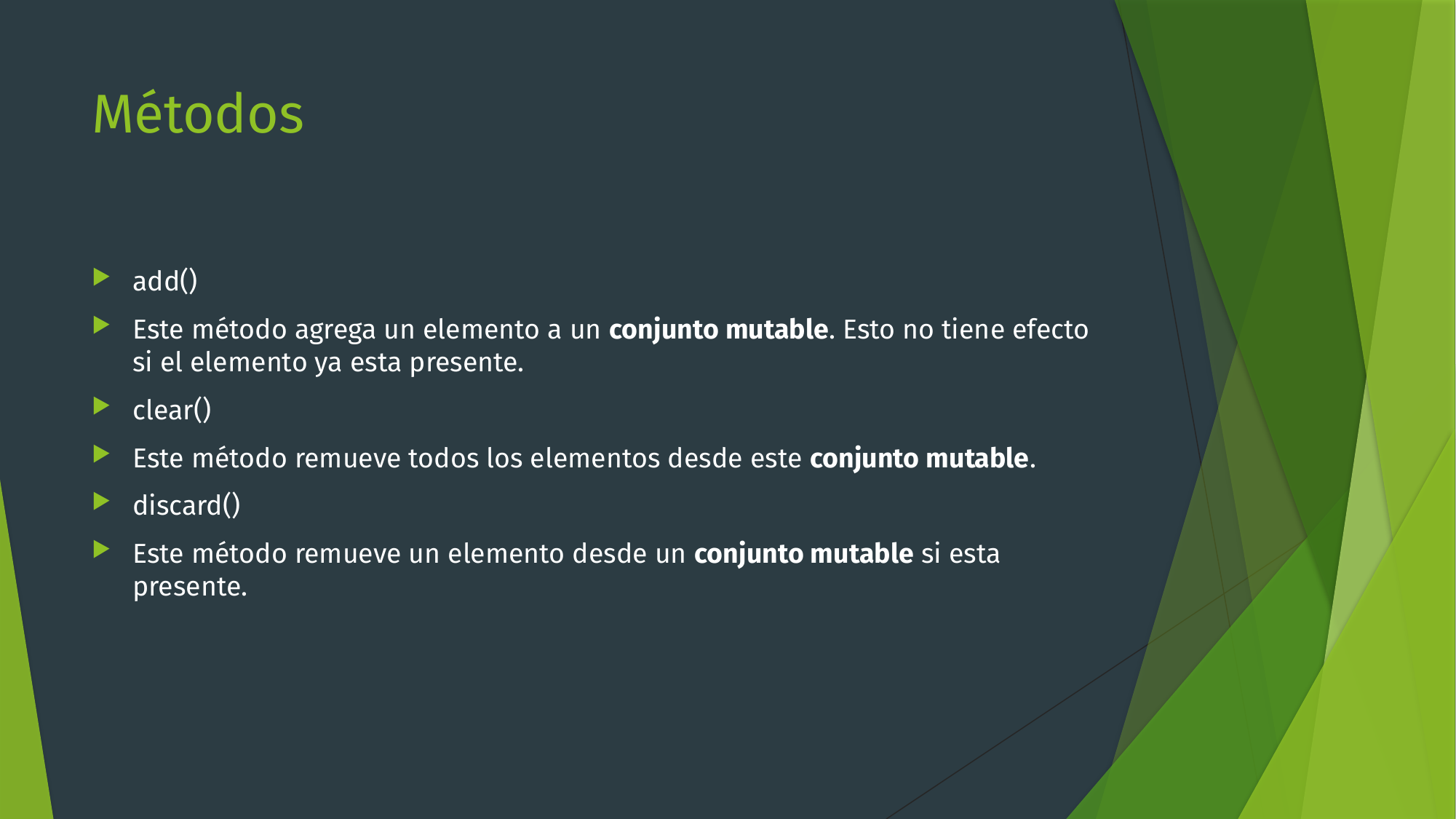

# Métodos
add()
Este método agrega un elemento a un conjunto mutable. Esto no tiene efecto si el elemento ya esta presente.
clear()
Este método remueve todos los elementos desde este conjunto mutable.
discard()
Este método remueve un elemento desde un conjunto mutable si esta presente.